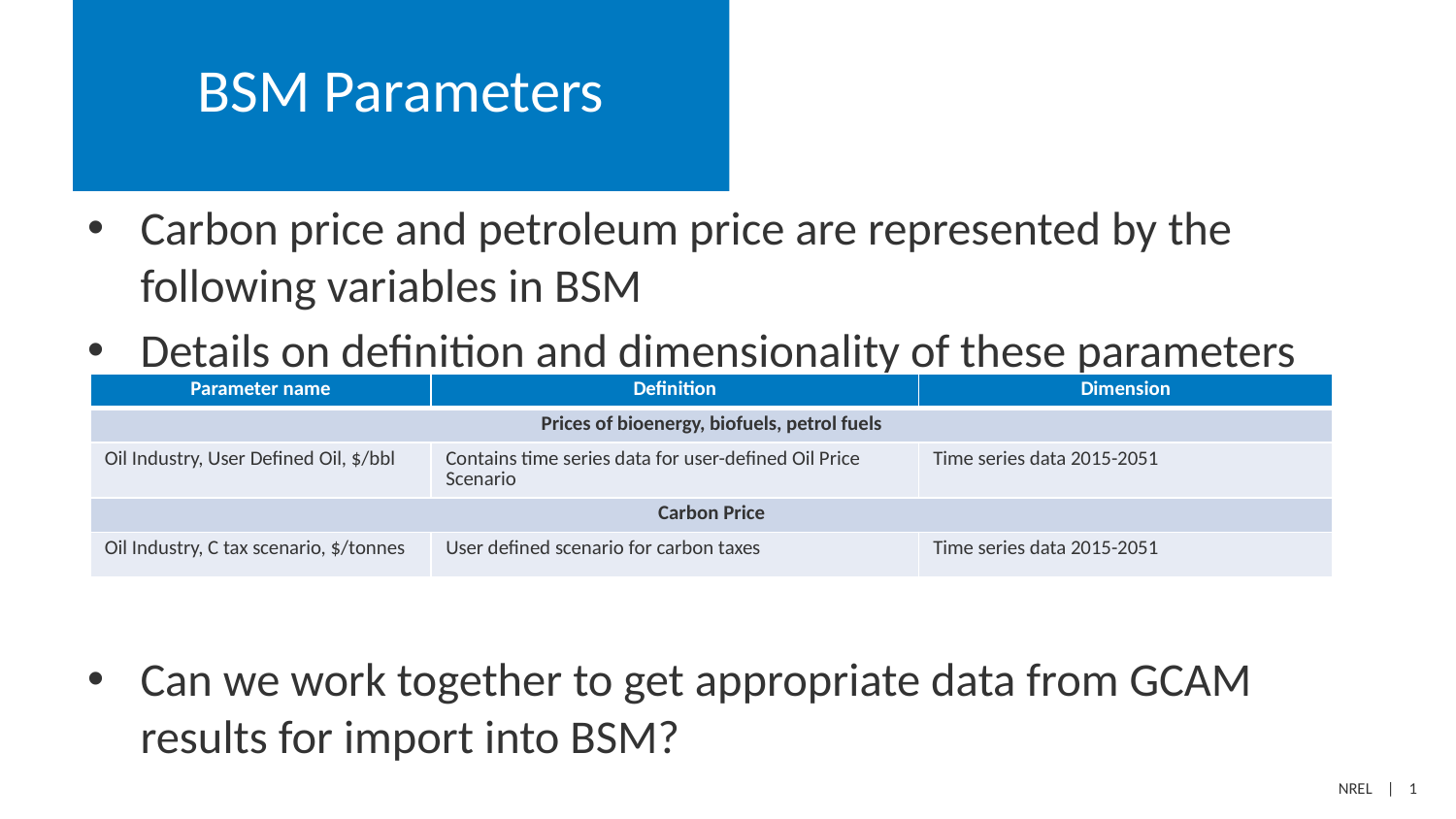

# BSM Parameters
Carbon price and petroleum price are represented by the following variables in BSM
Details on definition and dimensionality of these parameters

Can we work together to get appropriate data from GCAM results for import into BSM?
| Parameter name | Definition | Dimension |
| --- | --- | --- |
| Prices of bioenergy, biofuels, petrol fuels |  |  |
| Oil Industry, User Defined Oil, $/bbl | Contains time series data for user-defined Oil Price Scenario | Time series data 2015-2051 |
| Carbon Price |  |  |
| Oil Industry, C tax scenario, $/tonnes | User defined scenario for carbon taxes | Time series data 2015-2051 |